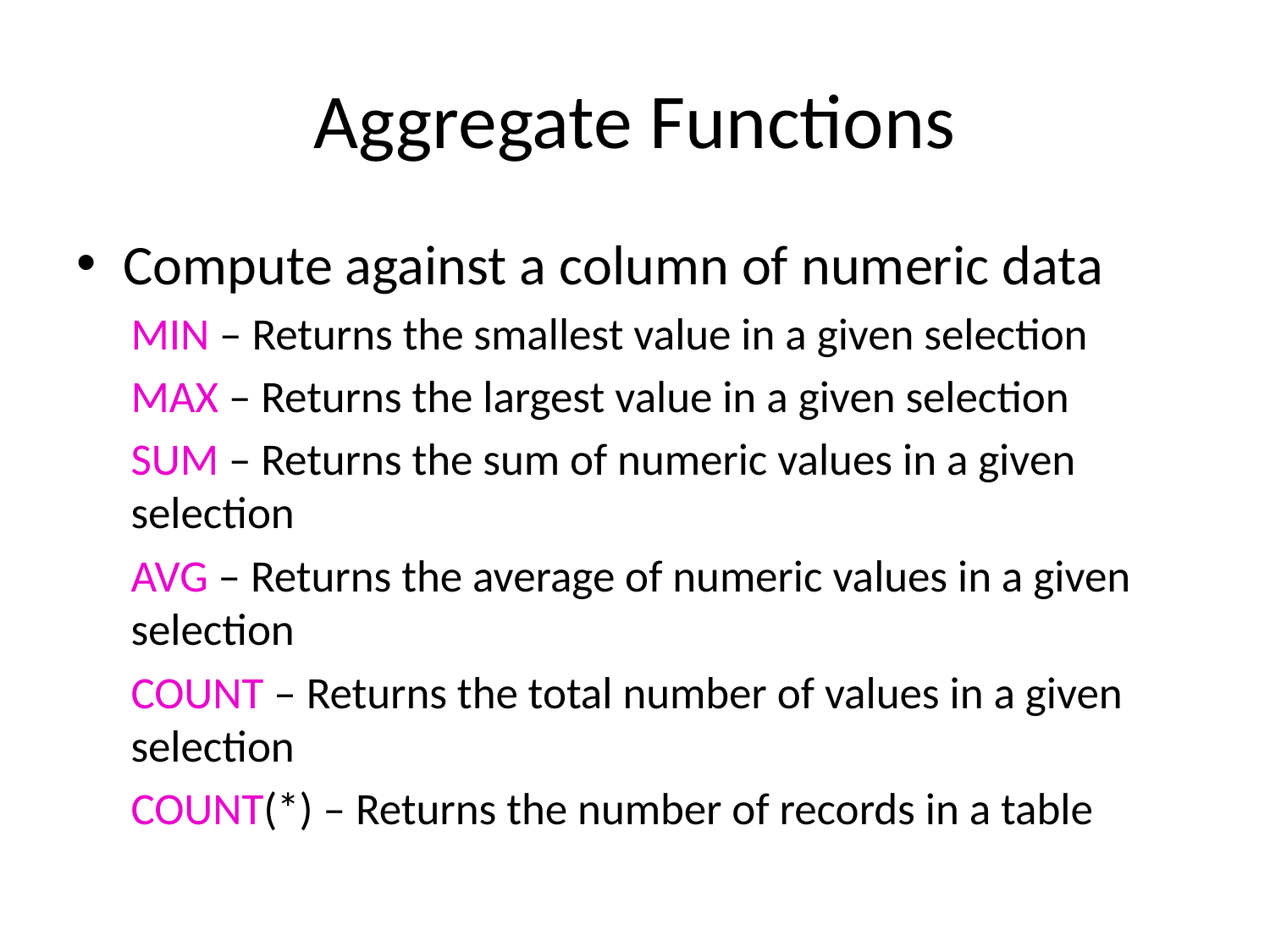

# Aggregate Functions
Compute against a column of numeric data
MIN – Returns the smallest value in a given selection
MAX – Returns the largest value in a given selection
SUM – Returns the sum of numeric values in a given selection
AVG – Returns the average of numeric values in a given selection
COUNT – Returns the total number of values in a given selection
COUNT(*) – Returns the number of records in a table